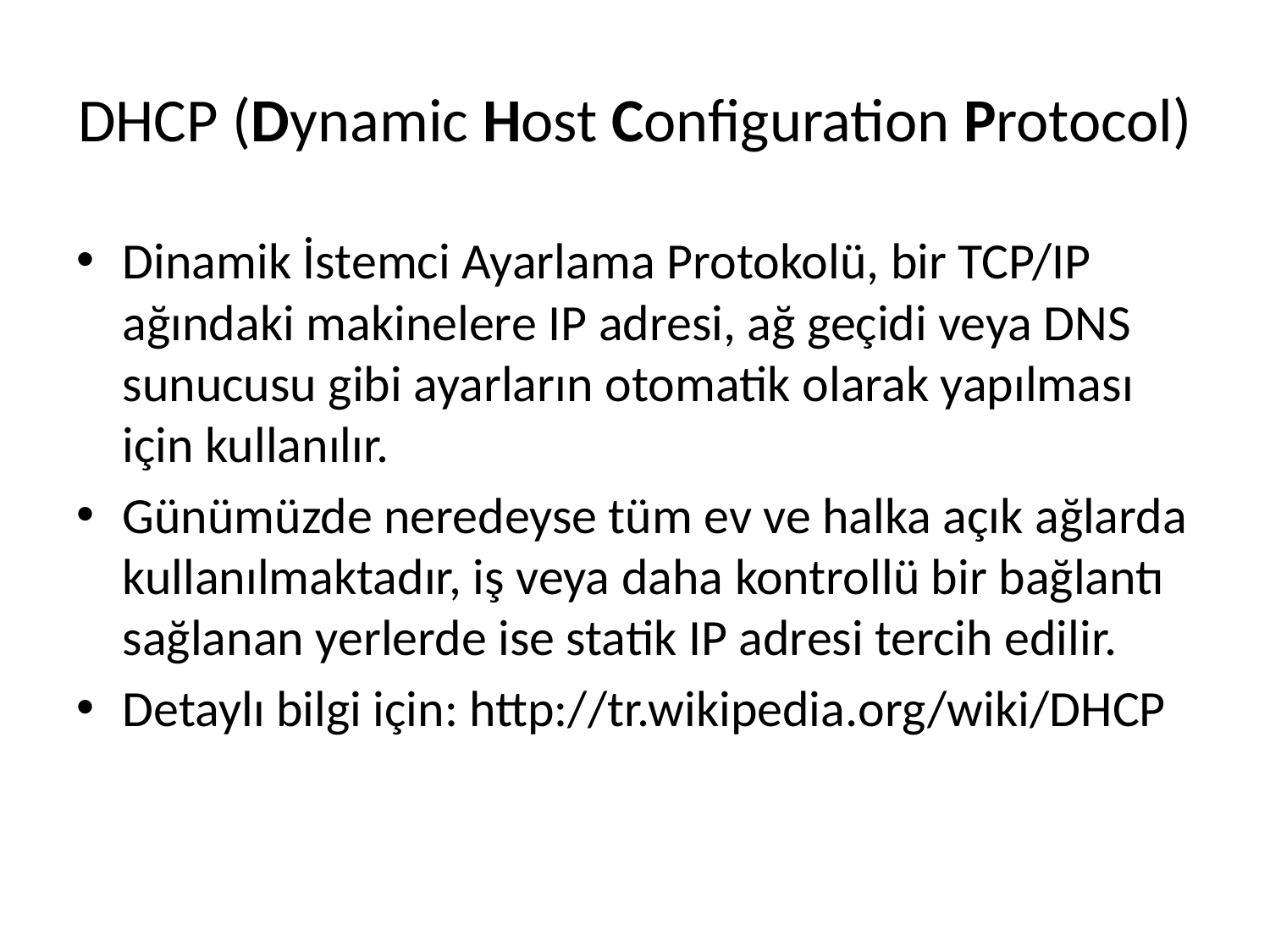

# DHCP (Dynamic Host Configuration Protocol)
Dinamik İstemci Ayarlama Protokolü, bir TCP/IP ağındaki makinelere IP adresi, ağ geçidi veya DNS sunucusu gibi ayarların otomatik olarak yapılması için kullanılır.
Günümüzde neredeyse tüm ev ve halka açık ağlarda kullanılmaktadır, iş veya daha kontrollü bir bağlantı sağlanan yerlerde ise statik IP adresi tercih edilir.
Detaylı bilgi için: http://tr.wikipedia.org/wiki/DHCP